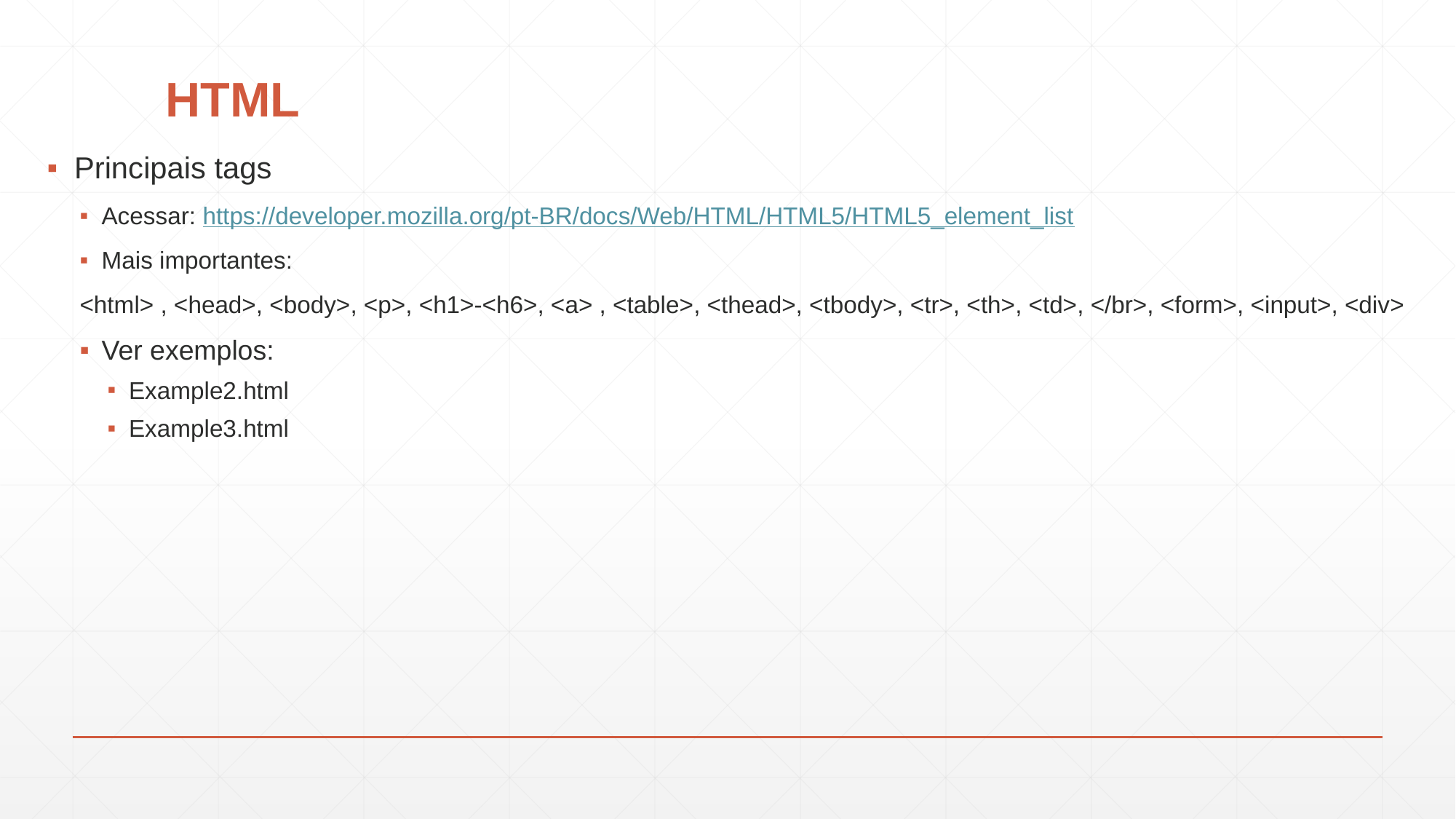

# HTML
Principais tags
Acessar: https://developer.mozilla.org/pt-BR/docs/Web/HTML/HTML5/HTML5_element_list
Mais importantes:
<html> , <head>, <body>, <p>, <h1>-<h6>, <a> , <table>, <thead>, <tbody>, <tr>, <th>, <td>, </br>, <form>, <input>, <div>
Ver exemplos:
Example2.html
Example3.html